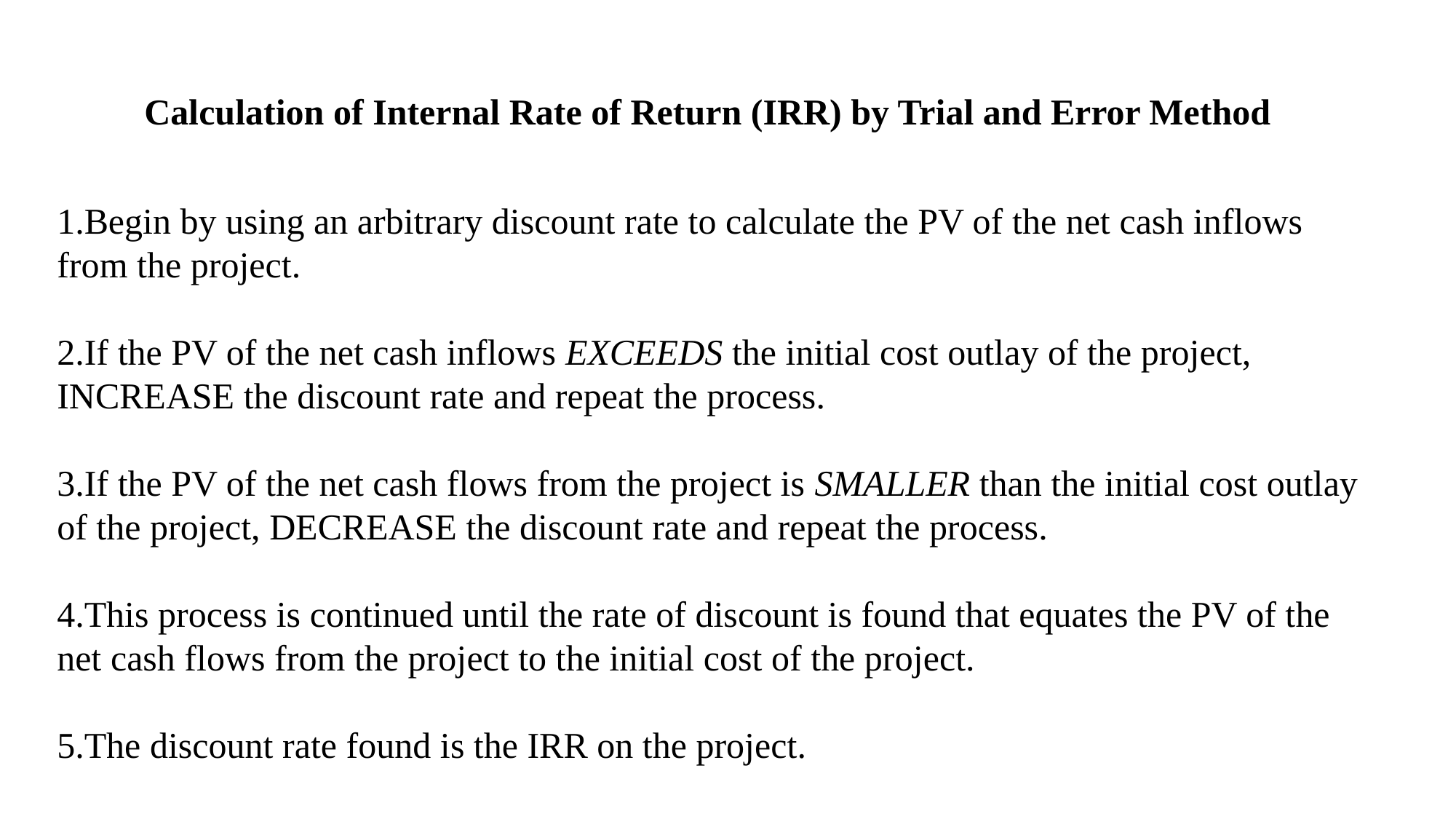

Calculation of Internal Rate of Return (IRR) by Trial and Error Method

1.Begin by using an arbitrary discount rate to calculate the PV of the net cash inflows from the project.

2.If the PV of the net cash inflows EXCEEDS the initial cost outlay of the project, INCREASE the discount rate and repeat the process.

3.If the PV of the net cash flows from the project is SMALLER than the initial cost outlay of the project, DECREASE the discount rate and repeat the process.

4.This process is continued until the rate of discount is found that equates the PV of the net cash flows from the project to the initial cost of the project.

5.The discount rate found is the IRR on the project.